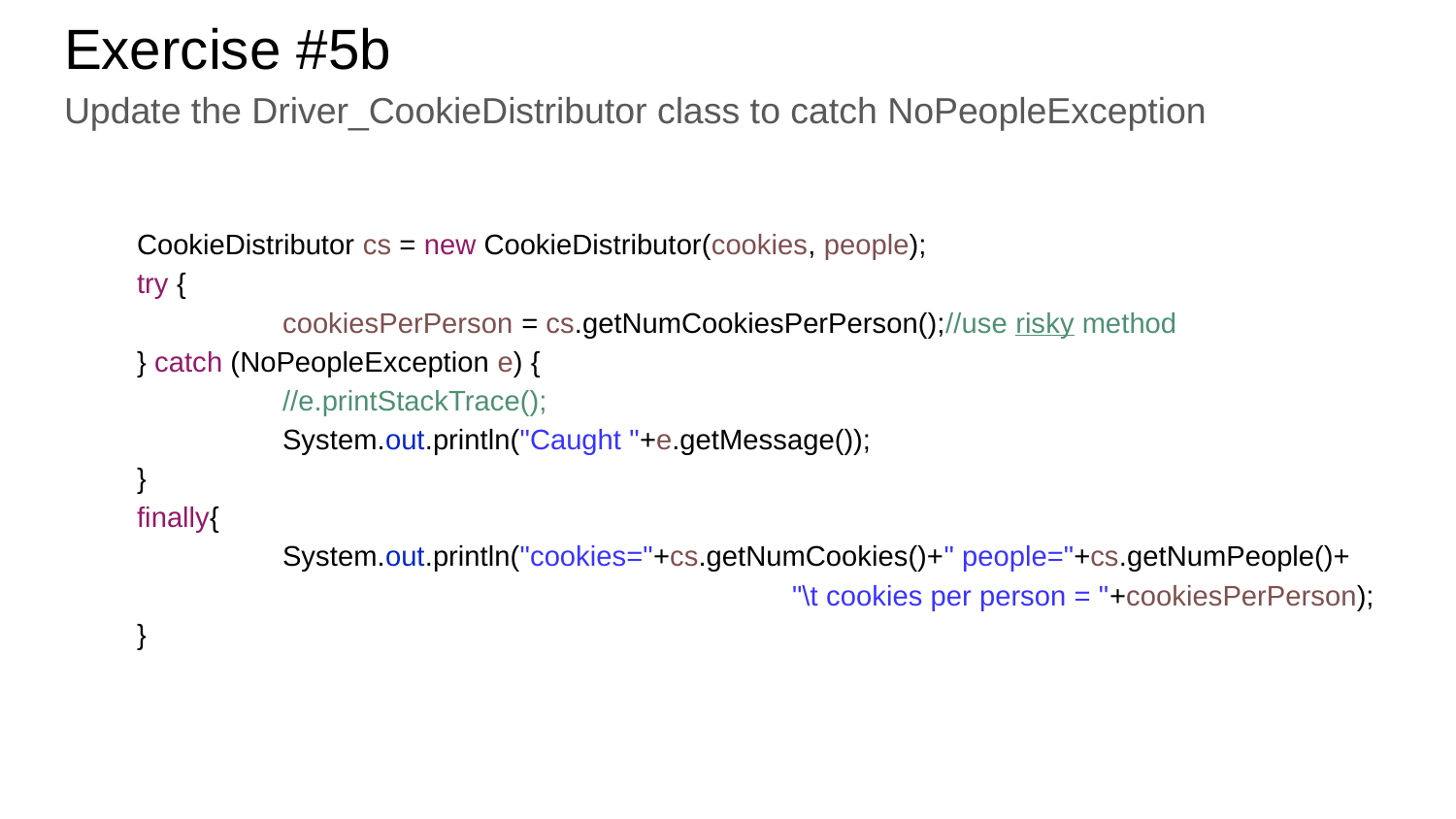

# Exercise #5b
Update the Driver_CookieDistributor class to catch NoPeopleException

CookieDistributor cs = new CookieDistributor(cookies, people);
try {
	cookiesPerPerson = cs.getNumCookiesPerPerson();//use risky method
} catch (NoPeopleException e) {
	//e.printStackTrace();
	System.out.println("Caught "+e.getMessage());
}
finally{
	System.out.println("cookies="+cs.getNumCookies()+" people="+cs.getNumPeople()+
"\t cookies per person = "+cookiesPerPerson);
}